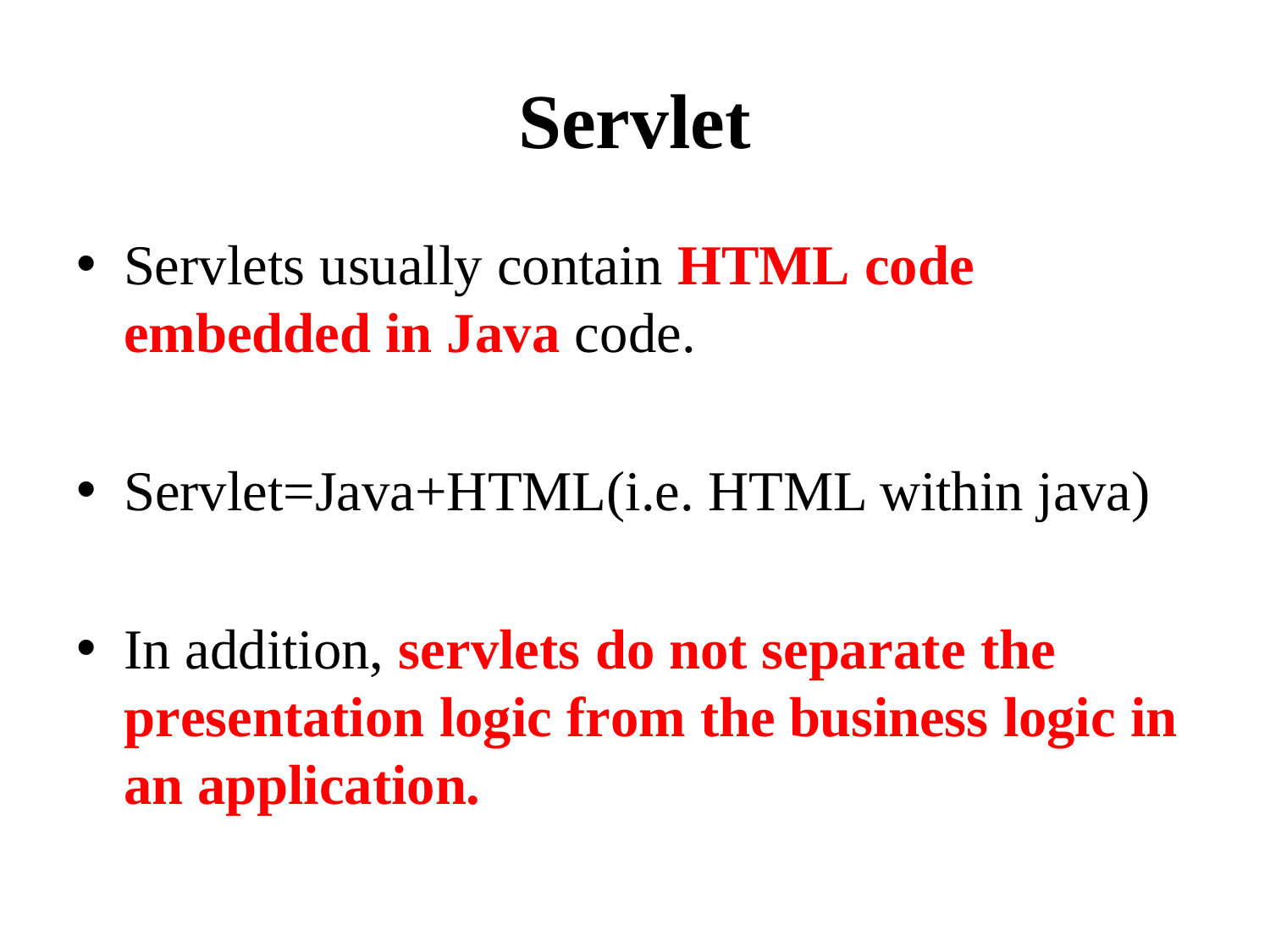

# Servlet
Servlets usually contain HTML code embedded in Java code.

Servlet=Java+HTML(i.e. HTML within java)

In addition, servlets do not separate the presentation logic from the business logic in an application.